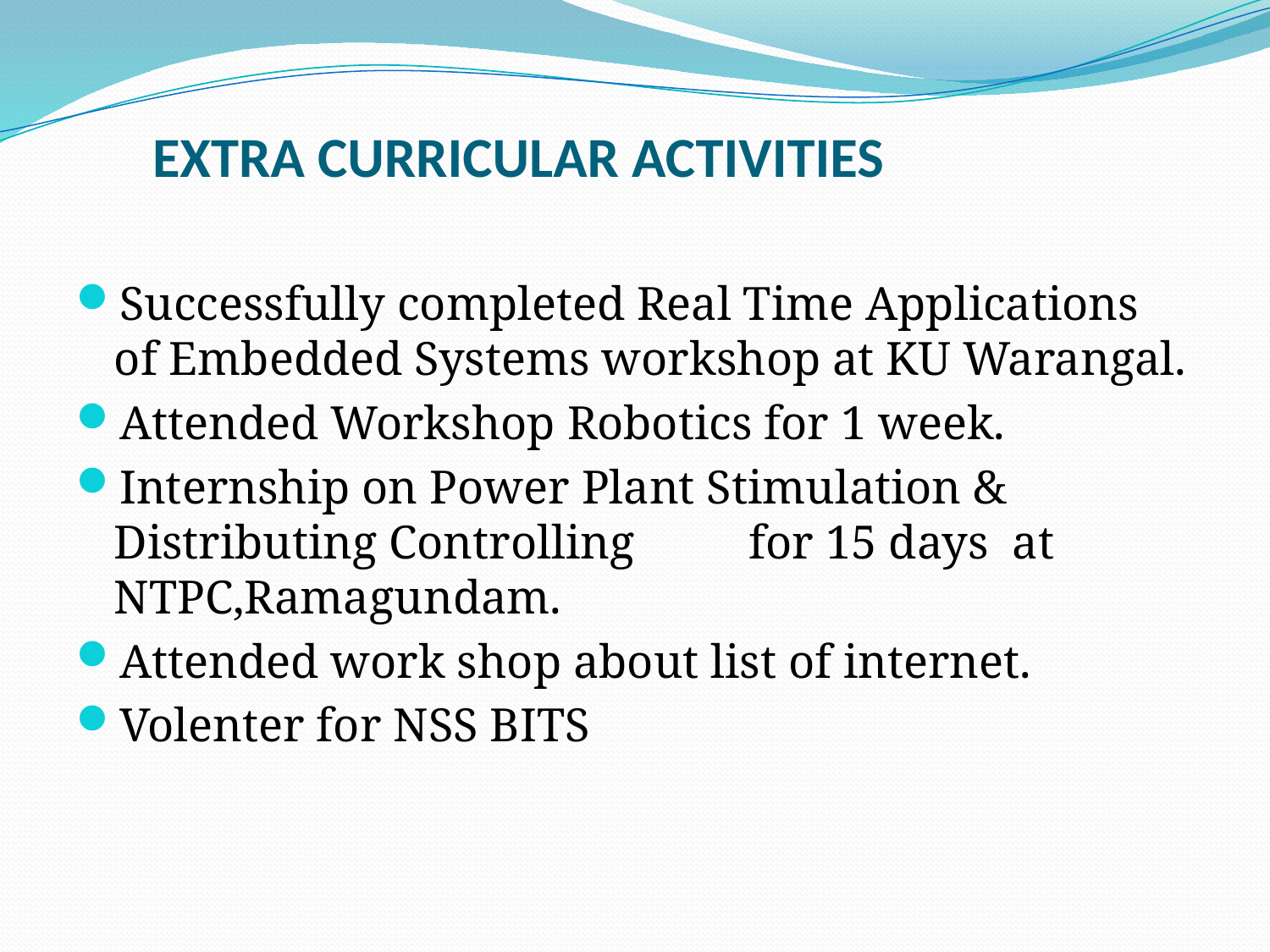

# EXTRA CURRICULAR ACTIVITIES
Successfully completed Real Time Applications of Embedded Systems workshop at KU Warangal.
Attended Workshop Robotics for 1 week.
Internship on Power Plant Stimulation & Distributing Controlling 	for 15 days  at NTPC,Ramagundam.
Attended work shop about list of internet.
Volenter for NSS BITS